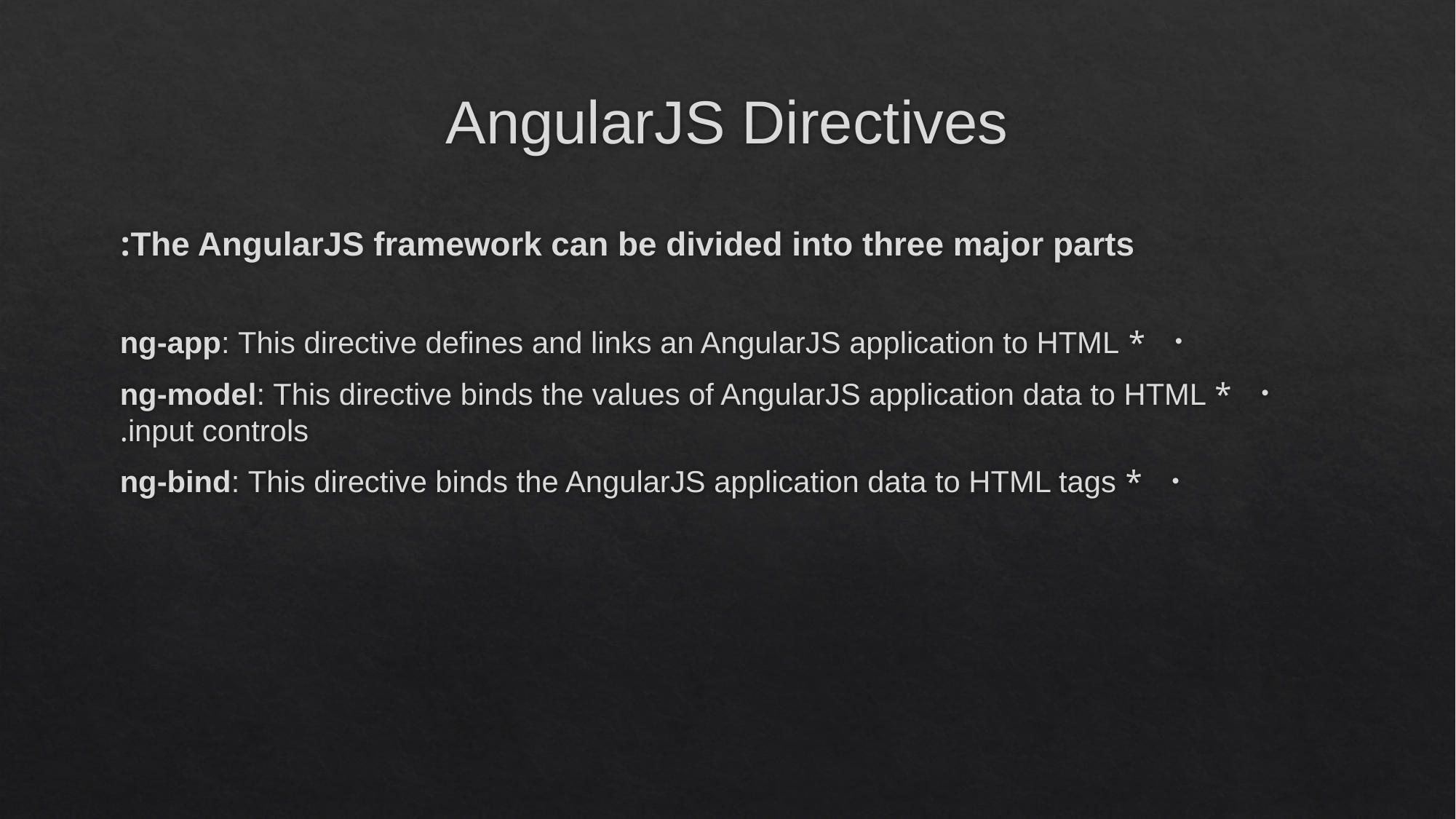

# AngularJS Directives
The AngularJS framework can be divided into three major parts:
* ng-app: This directive defines and links an AngularJS application to HTML
* ng-model: This directive binds the values of AngularJS application data to HTML input controls.
* ng-bind: This directive binds the AngularJS application data to HTML tags